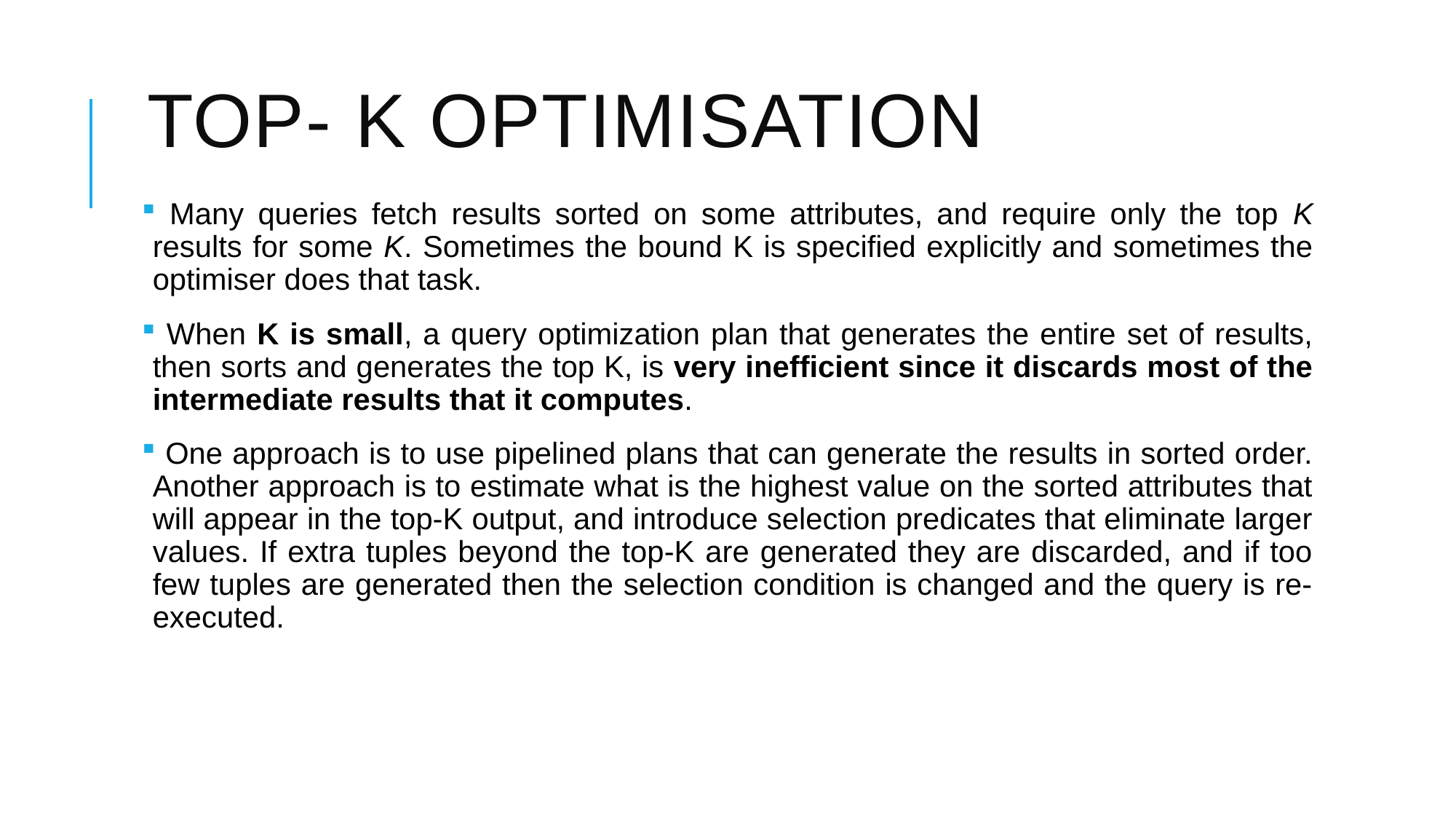

# Top- K Optimisation
 Many queries fetch results sorted on some attributes, and require only the top K results for some K. Sometimes the bound K is specified explicitly and sometimes the optimiser does that task.
 When K is small, a query optimization plan that generates the entire set of results, then sorts and generates the top K, is very inefficient since it discards most of the intermediate results that it computes.
 One approach is to use pipelined plans that can generate the results in sorted order. Another approach is to estimate what is the highest value on the sorted attributes that will appear in the top-K output, and introduce selection predicates that eliminate larger values. If extra tuples beyond the top-K are generated they are discarded, and if too few tuples are generated then the selection condition is changed and the query is re-executed.